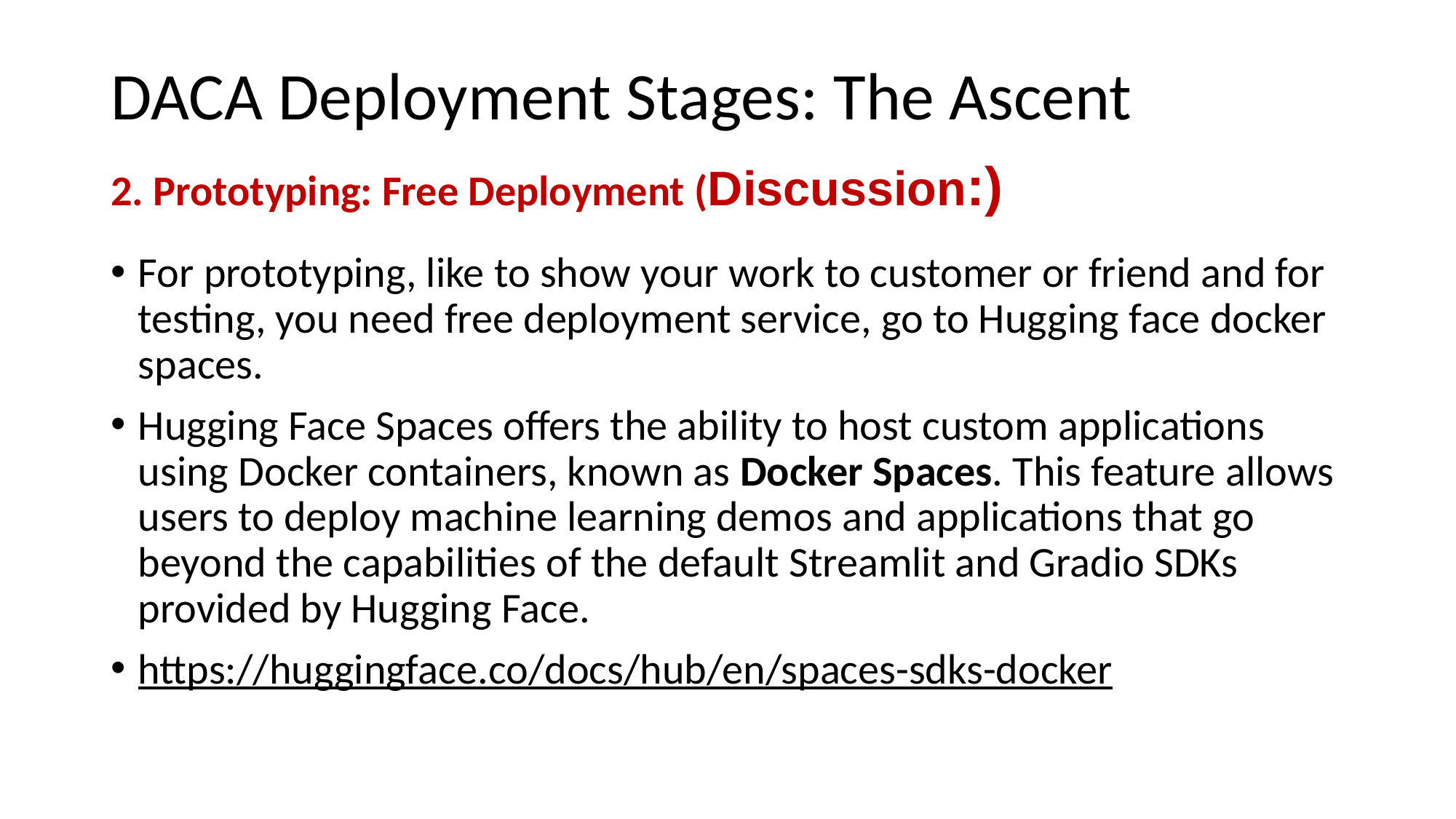

# DACA Deployment Stages: The Ascent
2. Prototyping: Free Deployment (Discussion:)
For prototyping, like to show your work to customer or friend and for testing, you need free deployment service, go to Hugging face docker spaces.
Hugging Face Spaces offers the ability to host custom applications using Docker containers, known as Docker Spaces. This feature allows users to deploy machine learning demos and applications that go beyond the capabilities of the default Streamlit and Gradio SDKs provided by Hugging Face.
https://huggingface.co/docs/hub/en/spaces-sdks-docker